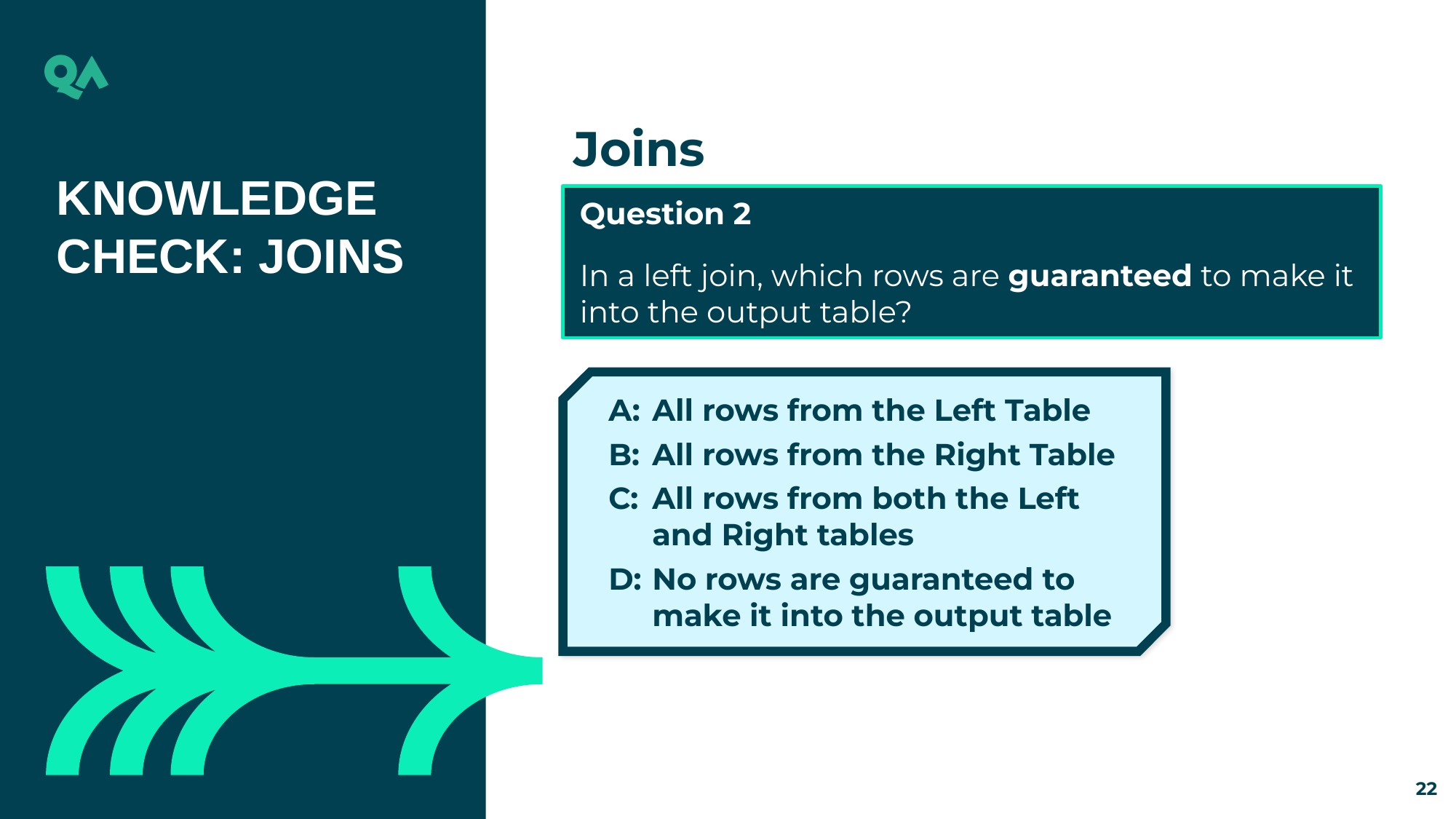

Joins
Knowledge check: Joins
Question 2

In a left join, which rows are guaranteed to make it into the output table?
A:	All rows from the Left Table
B:	All rows from the Right Table
C:	All rows from both the Left and Right tables
D:	No rows are guaranteed to make it into the output table
22